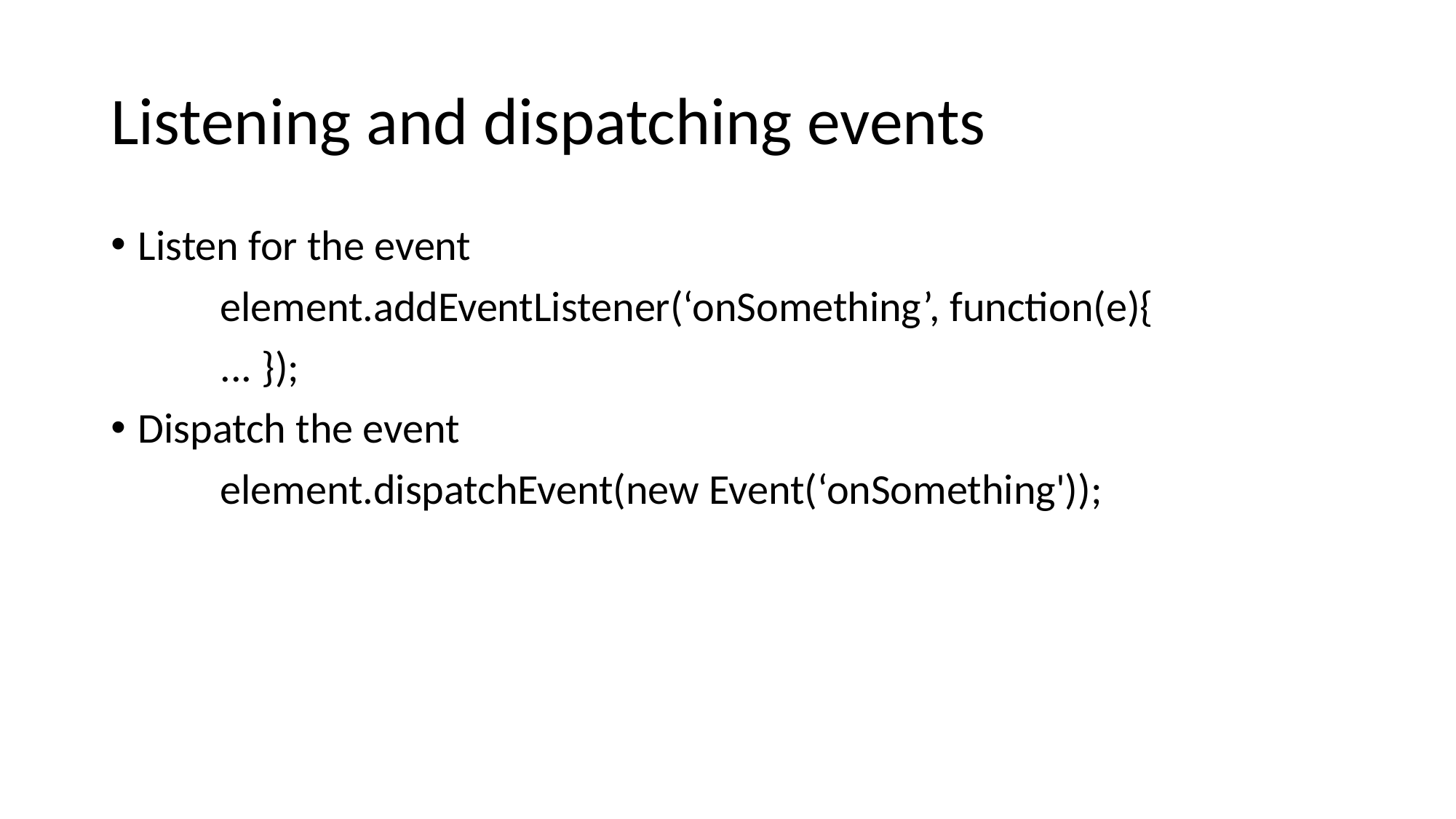

# Listening and dispatching events
Listen for the event
	element.addEventListener(‘onSomething’, function(e){
	... });
Dispatch the event
	element.dispatchEvent(new Event(‘onSomething'));